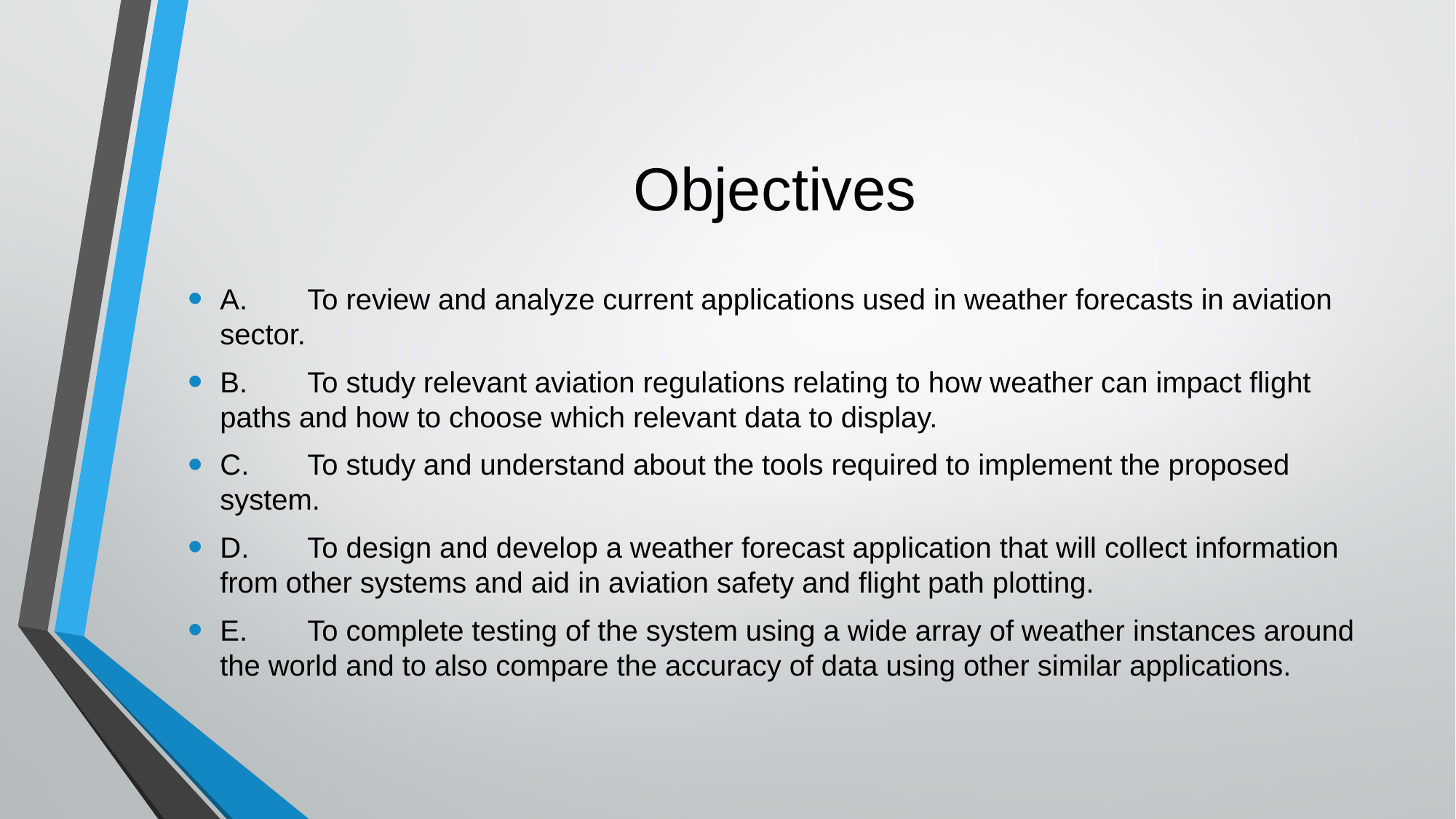

# Objectives
A.	To review and analyze current applications used in weather forecasts in aviation sector.
B.	To study relevant aviation regulations relating to how weather can impact flight paths and how to choose which relevant data to display.
C.	To study and understand about the tools required to implement the proposed system.
D.	To design and develop a weather forecast application that will collect information from other systems and aid in aviation safety and flight path plotting.
E.	To complete testing of the system using a wide array of weather instances around the world and to also compare the accuracy of data using other similar applications.